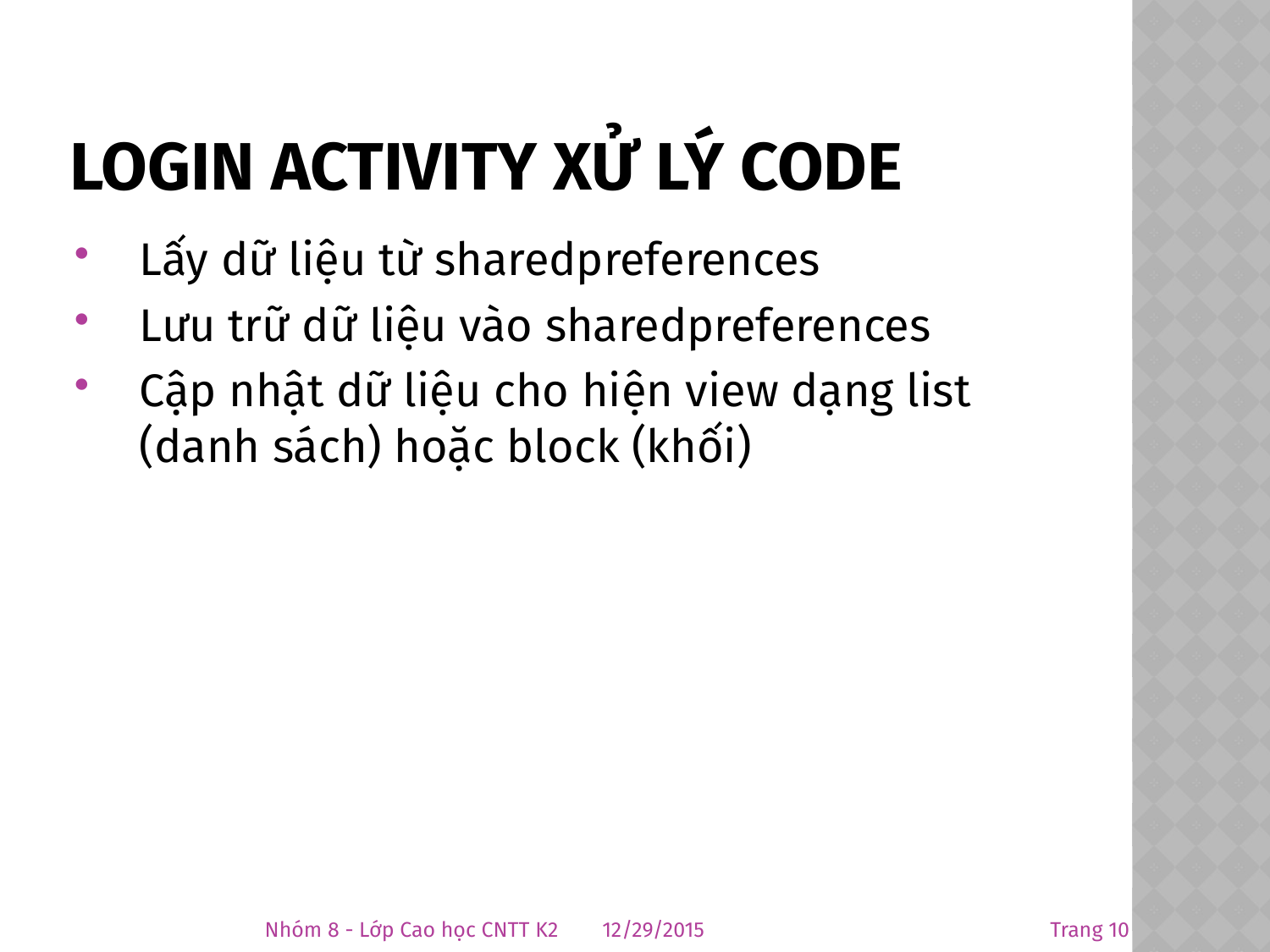

# Login activity xử lý code
Lấy dữ liệu từ sharedpreferences
Lưu trữ dữ liệu vào sharedpreferences
Cập nhật dữ liệu cho hiện view dạng list (danh sách) hoặc block (khối)
10
Nhóm 8 - Lớp Cao học CNTT K2
12/29/2015